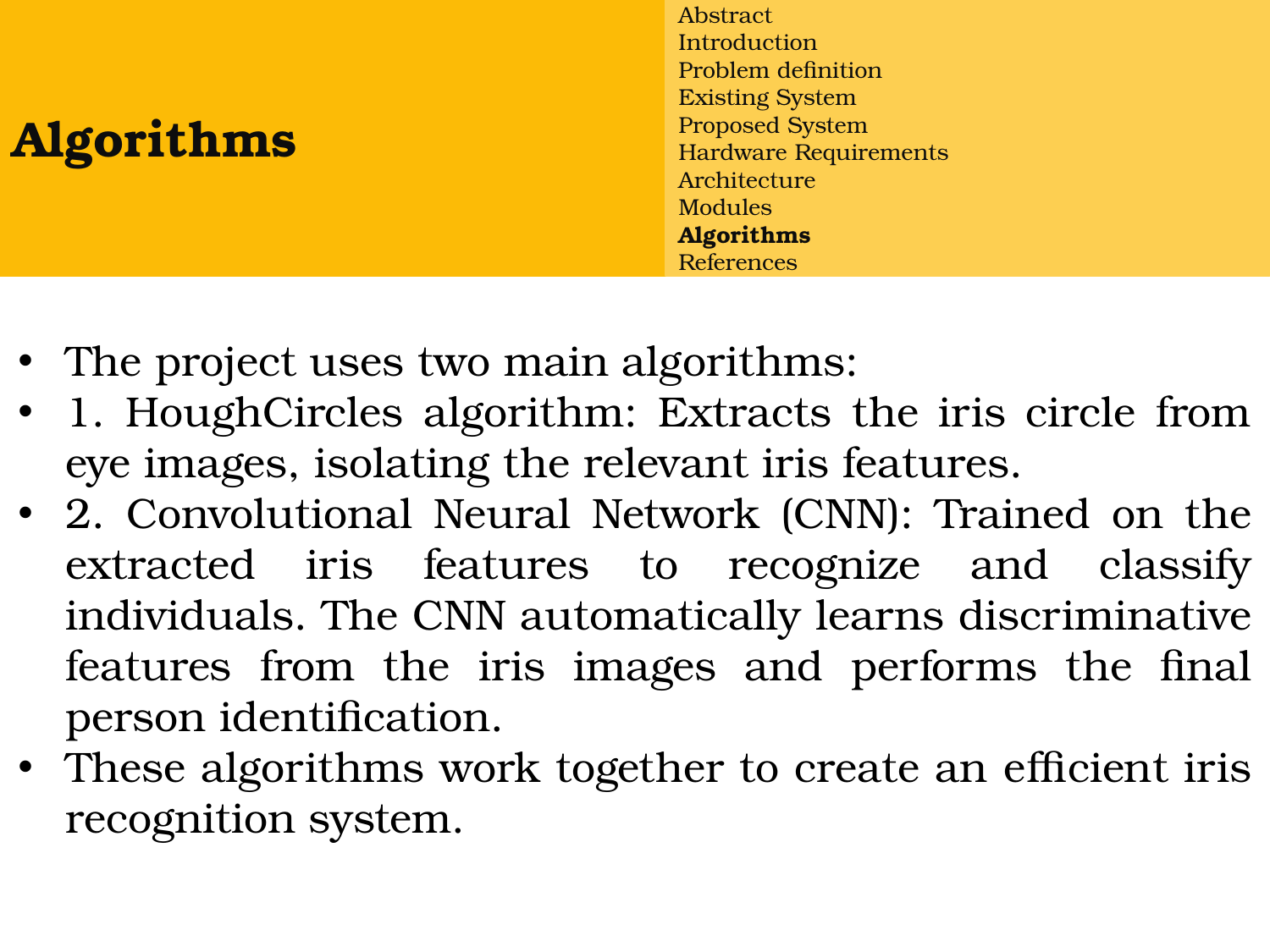

Algorithms
Abstract
Introduction
Problem definition
Existing System
Proposed System
Hardware Requirements
Architecture
Modules
Algorithms
References
#
The project uses two main algorithms:
1. HoughCircles algorithm: Extracts the iris circle from eye images, isolating the relevant iris features.
2. Convolutional Neural Network (CNN): Trained on the extracted iris features to recognize and classify individuals. The CNN automatically learns discriminative features from the iris images and performs the final person identification.
These algorithms work together to create an efficient iris recognition system.